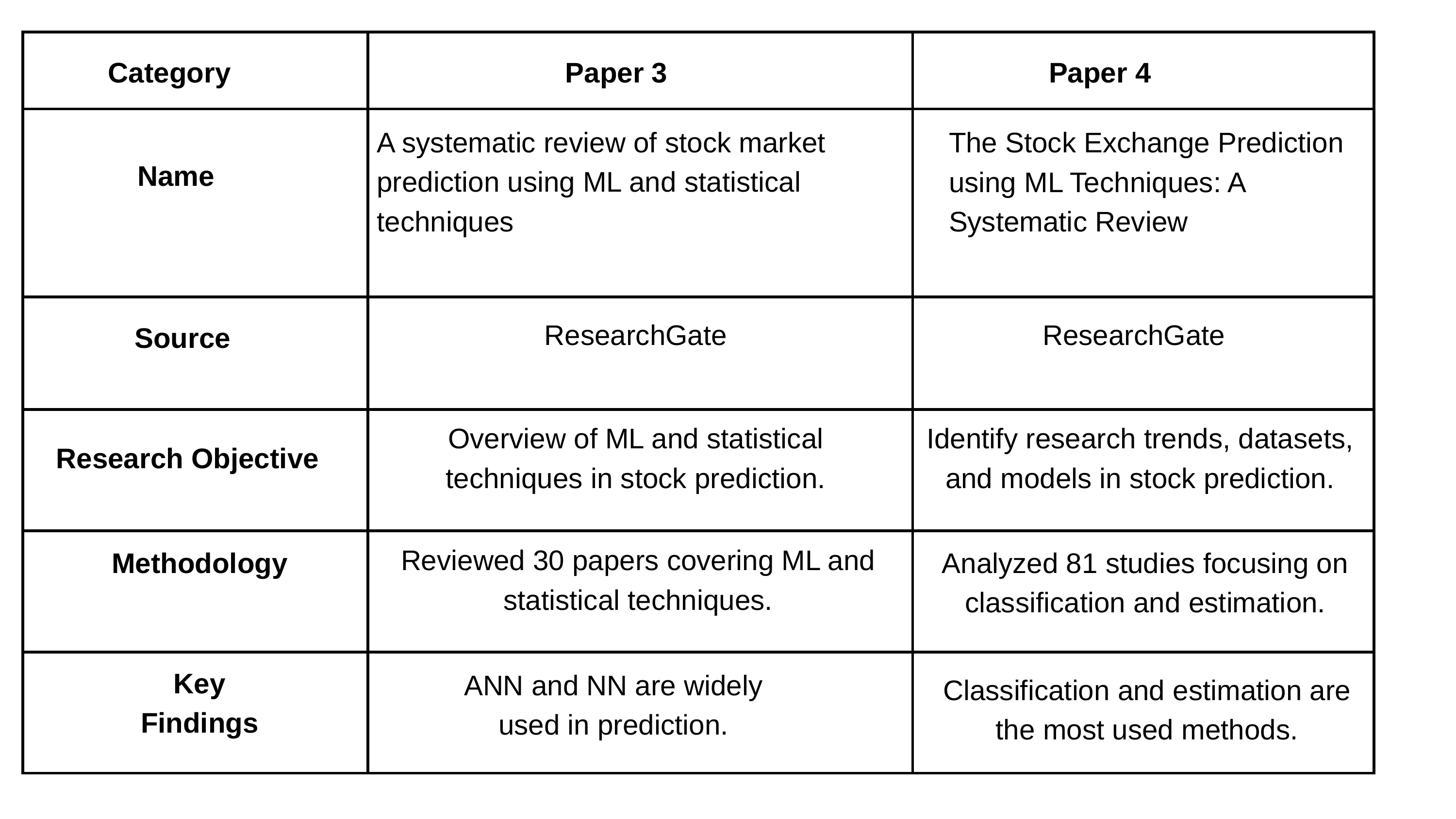

|  |  |  |
| --- | --- | --- |
|  |  |  |
|  |  |  |
|  |  |  |
|  |  |  |
|  |  |  |
Category
Paper 3
Paper 4
A systematic review of stock market prediction using ML and statistical techniques

The Stock Exchange Prediction using ML Techniques: A Systematic Review
Name
ResearchGate
ResearchGate
Source

Identify research trends, datasets, and models in stock prediction.
Overview of ML and statistical techniques in stock prediction.
Research Objective
Reviewed 30 papers covering ML and statistical techniques.
Analyzed 81 studies focusing on classification and estimation.
Methodology
Key Findings
ANN and NN are widely used in prediction.
Classification and estimation are the most used methods.